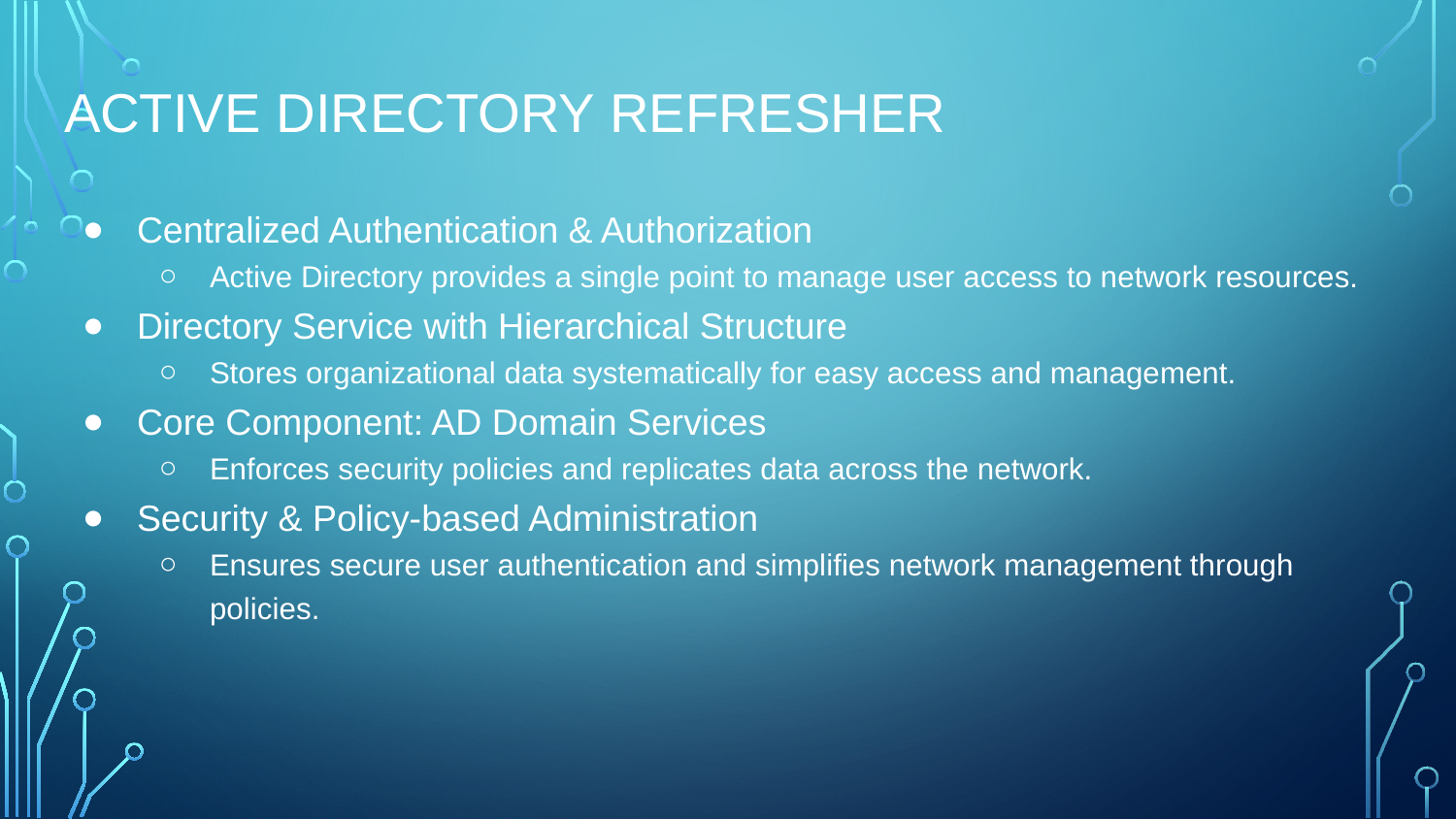

# Active Directory Refresher
Centralized Authentication & Authorization
Active Directory provides a single point to manage user access to network resources.
Directory Service with Hierarchical Structure
Stores organizational data systematically for easy access and management.
Core Component: AD Domain Services
Enforces security policies and replicates data across the network.
Security & Policy-based Administration
Ensures secure user authentication and simplifies network management through policies.